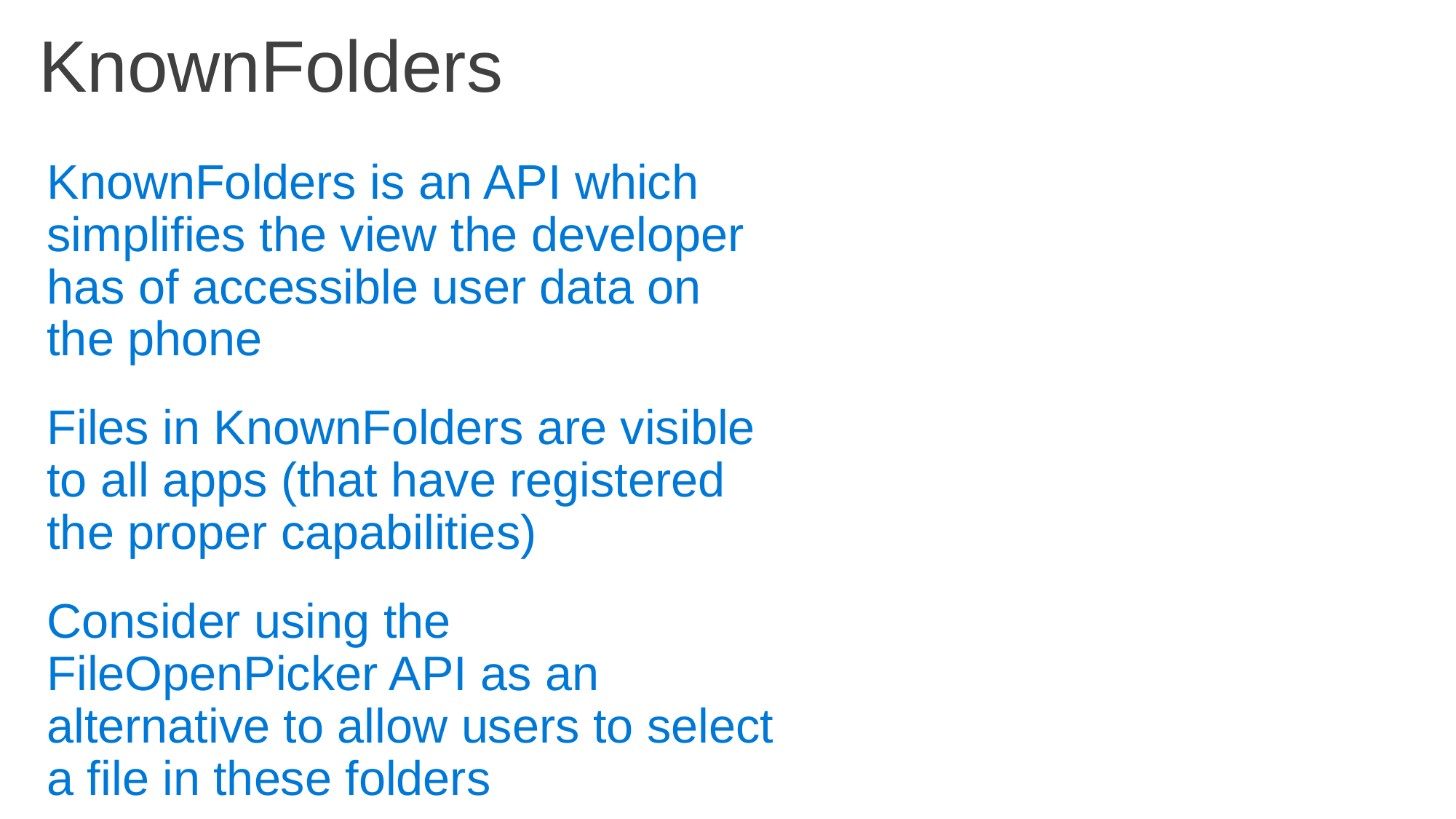

KnownFolders
KnownFolders is an API which simplifies the view the developer has of accessible user data on the phone
Files in KnownFolders are visible to all apps (that have registered the proper capabilities)
Consider using the FileOpenPicker API as an alternative to allow users to select a file in these folders